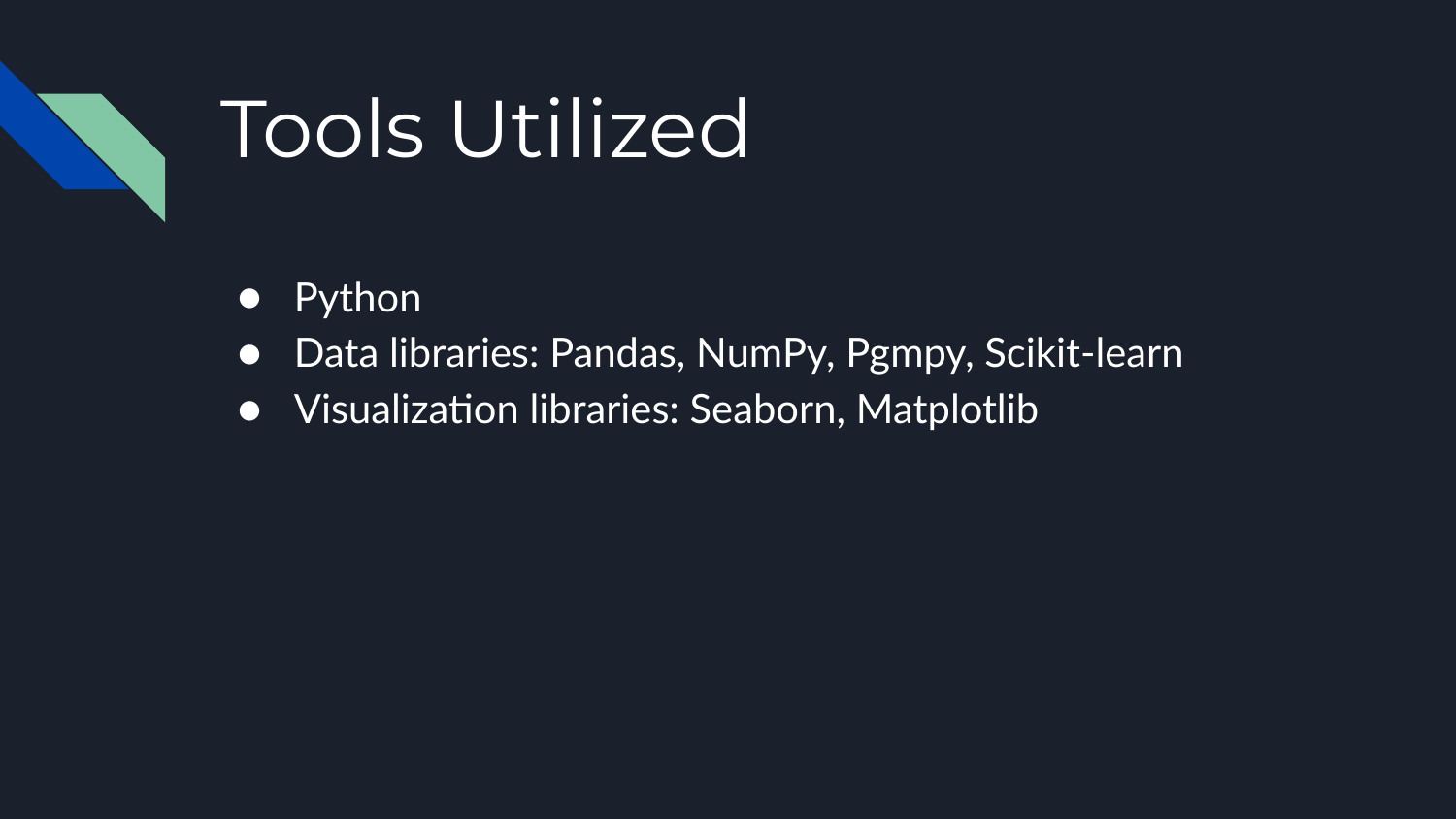

# Tools Utilized
Python
Data libraries: Pandas, NumPy, Pgmpy, Scikit-learn
Visualization libraries: Seaborn, Matplotlib